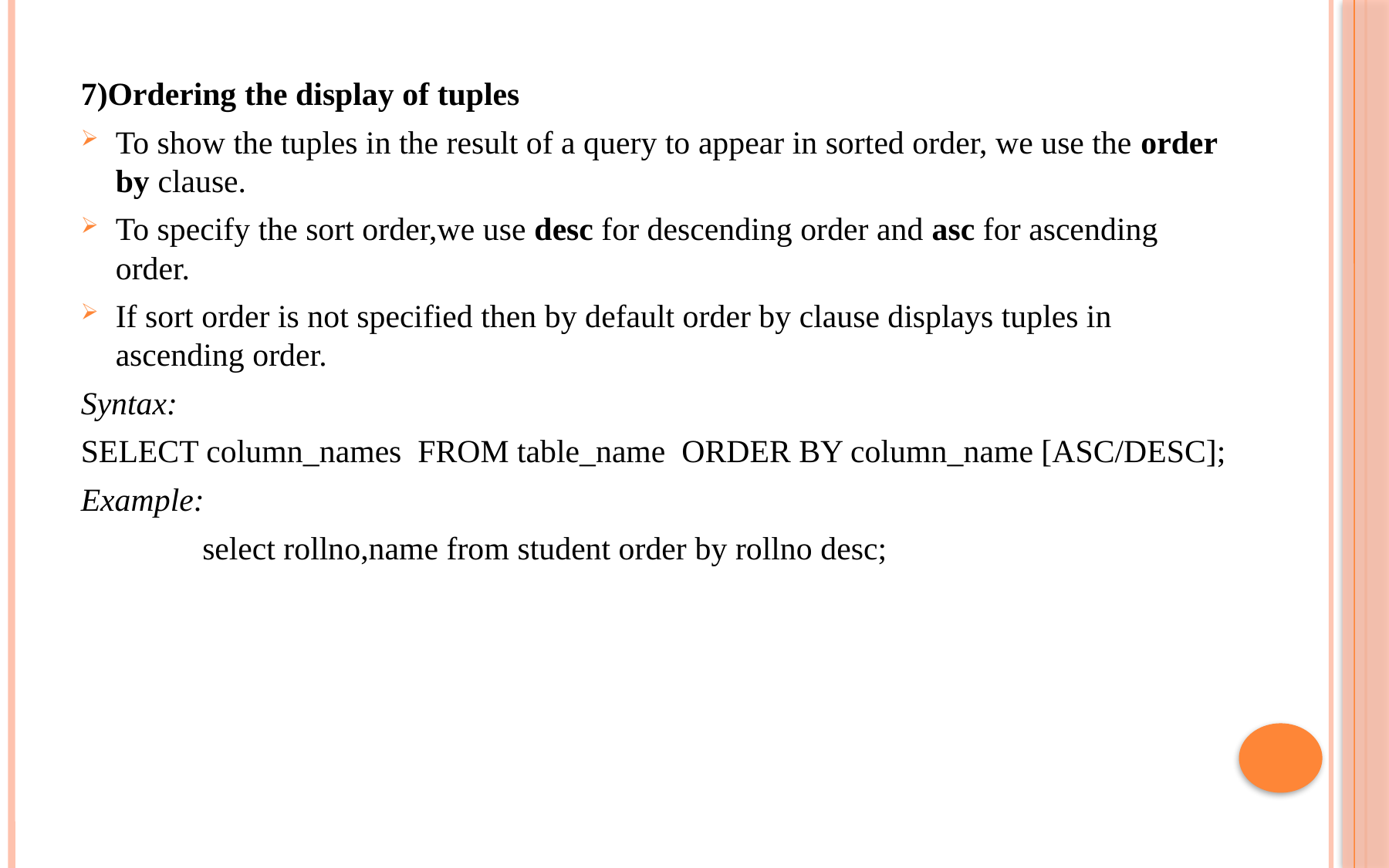

7)Ordering the display of tuples
To show the tuples in the result of a query to appear in sorted order, we use the order by clause.
To specify the sort order,we use desc for descending order and asc for ascending order.
If sort order is not specified then by default order by clause displays tuples in ascending order.
Syntax:
SELECT column_names  FROM table_name  ORDER BY column_name [ASC/DESC];
Example:
               select rollno,name from student order by rollno desc;